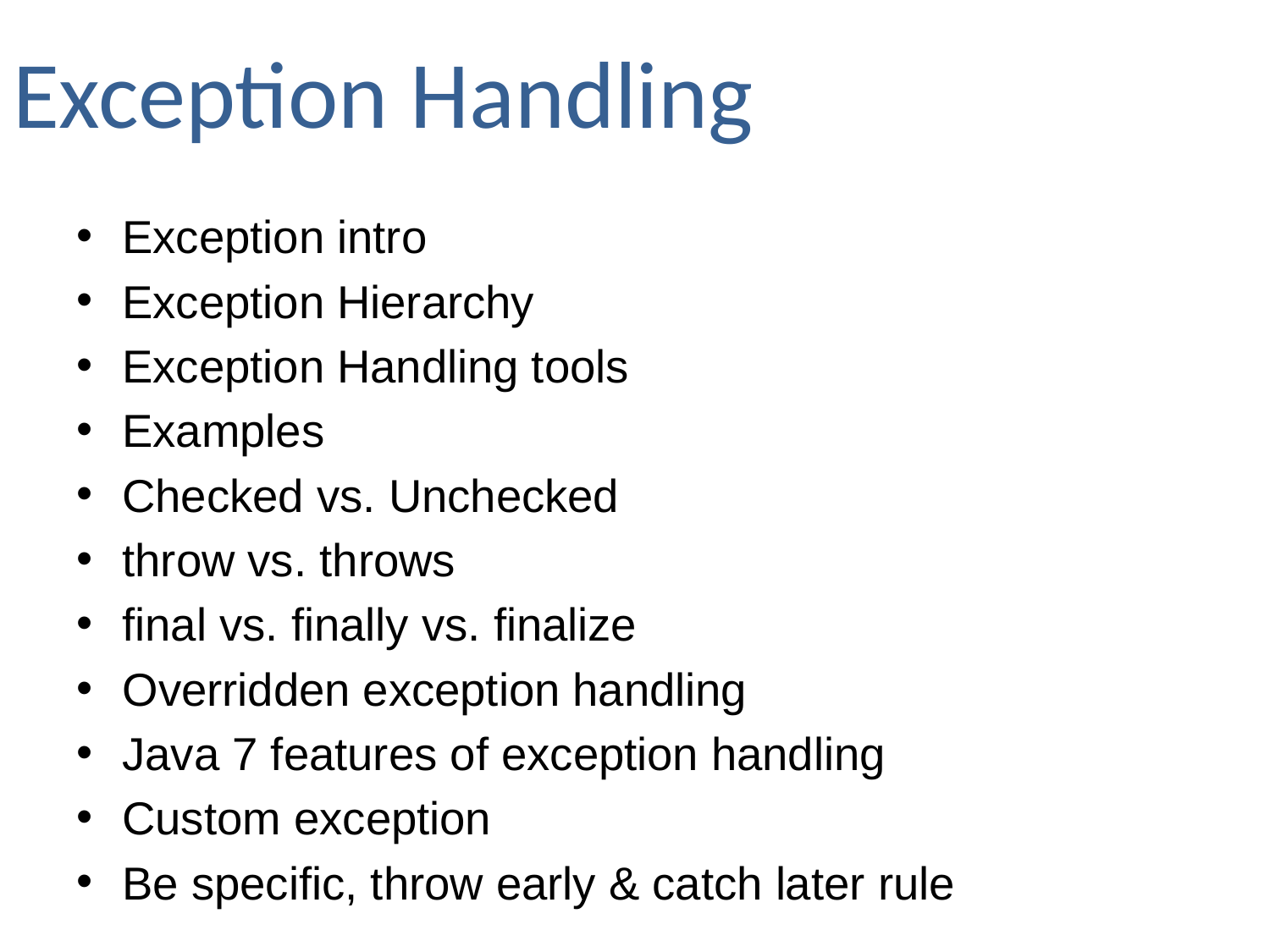

Exception Handling

Exception intro
Exception Hierarchy
Exception Handling tools
Examples
Checked vs. Unchecked
throw vs. throws
final vs. finally vs. finalize
Overridden exception handling
Java 7 features of exception handling
Custom exception
Be specific, throw early & catch later rule